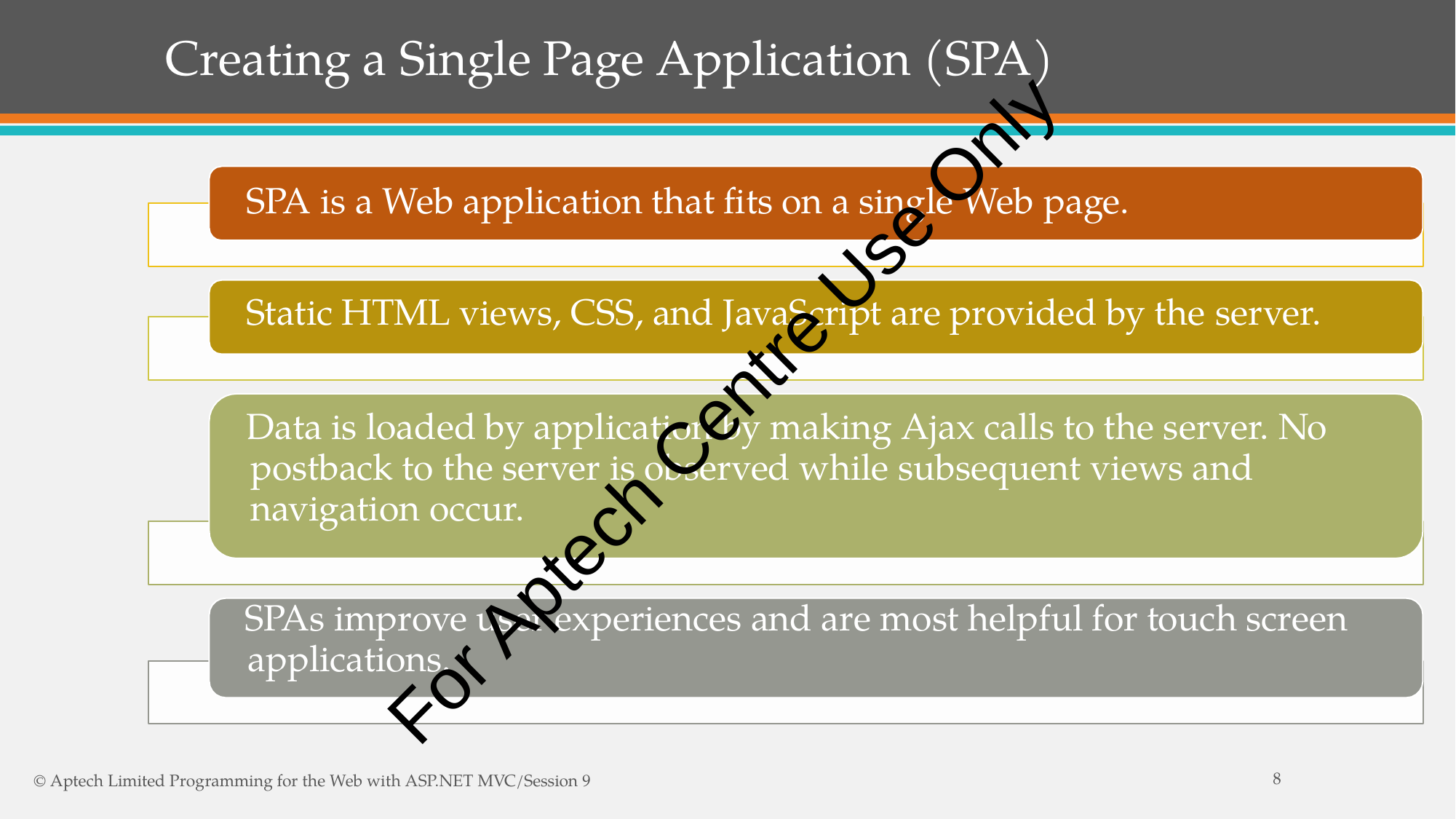

# Creating a Single Page Application (SPA)

SPA is a Web application that fits on a single Web page.

Static HTML views, CSS, and JavaScript are provided by the server.

Data is loaded by application by making Ajax calls to the server. No  postback to the server is observed while subsequent views and  navigation occur.

SPAs improve user experiences and are most helpful for touch screen  applications.

For Aptech Centre Use Only

8
© Aptech Limited Programming for the Web with ASP.NET MVC/Session 9